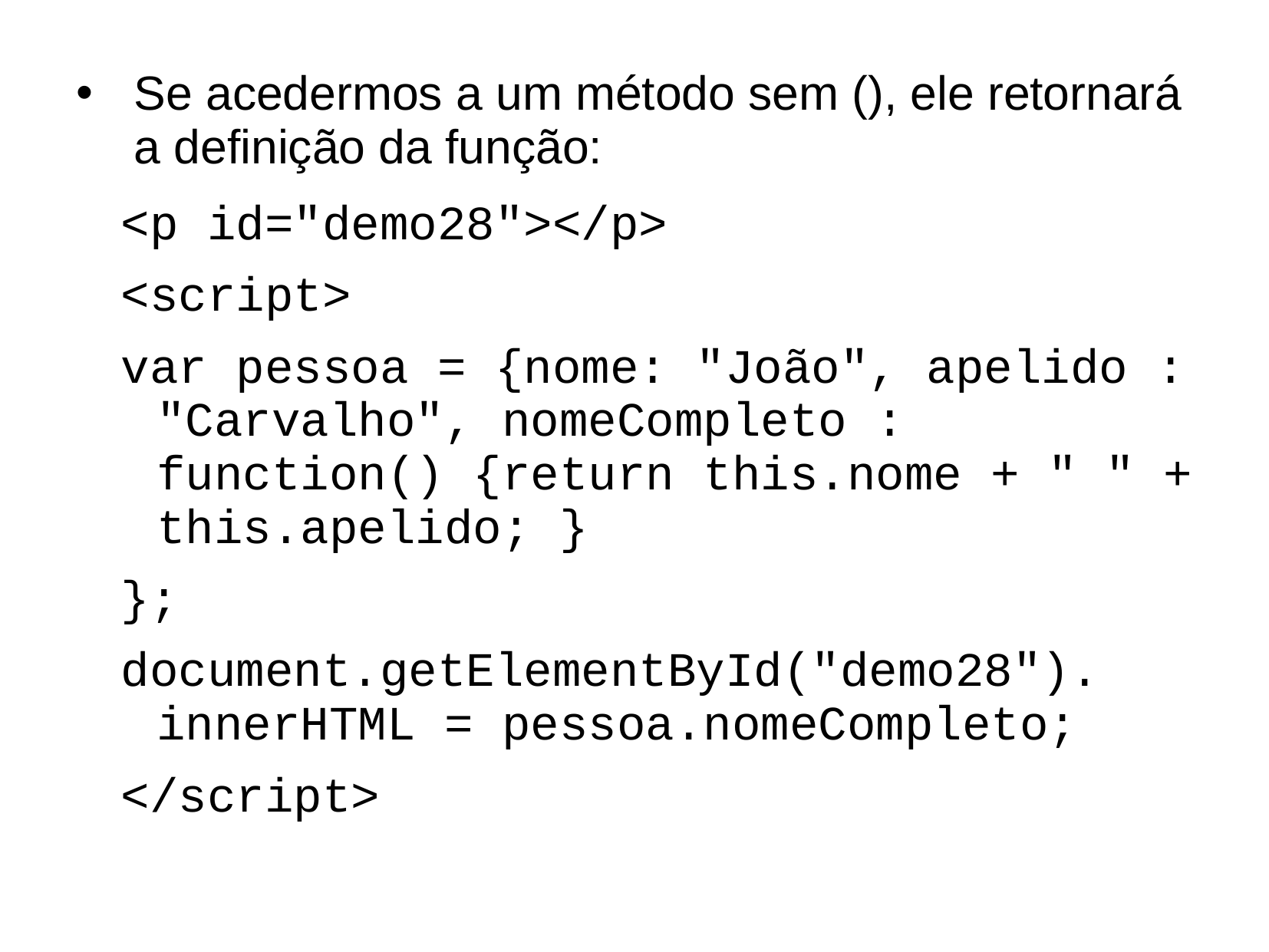

Se acedermos a um método sem (), ele retornará a definição da função:
<p id="demo28"></p>
<script>
var pessoa = {nome: "João", apelido : "Carvalho", nomeCompleto : function() {return this.nome + " " + this.apelido; }
};
document.getElementById("demo28"). innerHTML = pessoa.nomeCompleto;
</script>